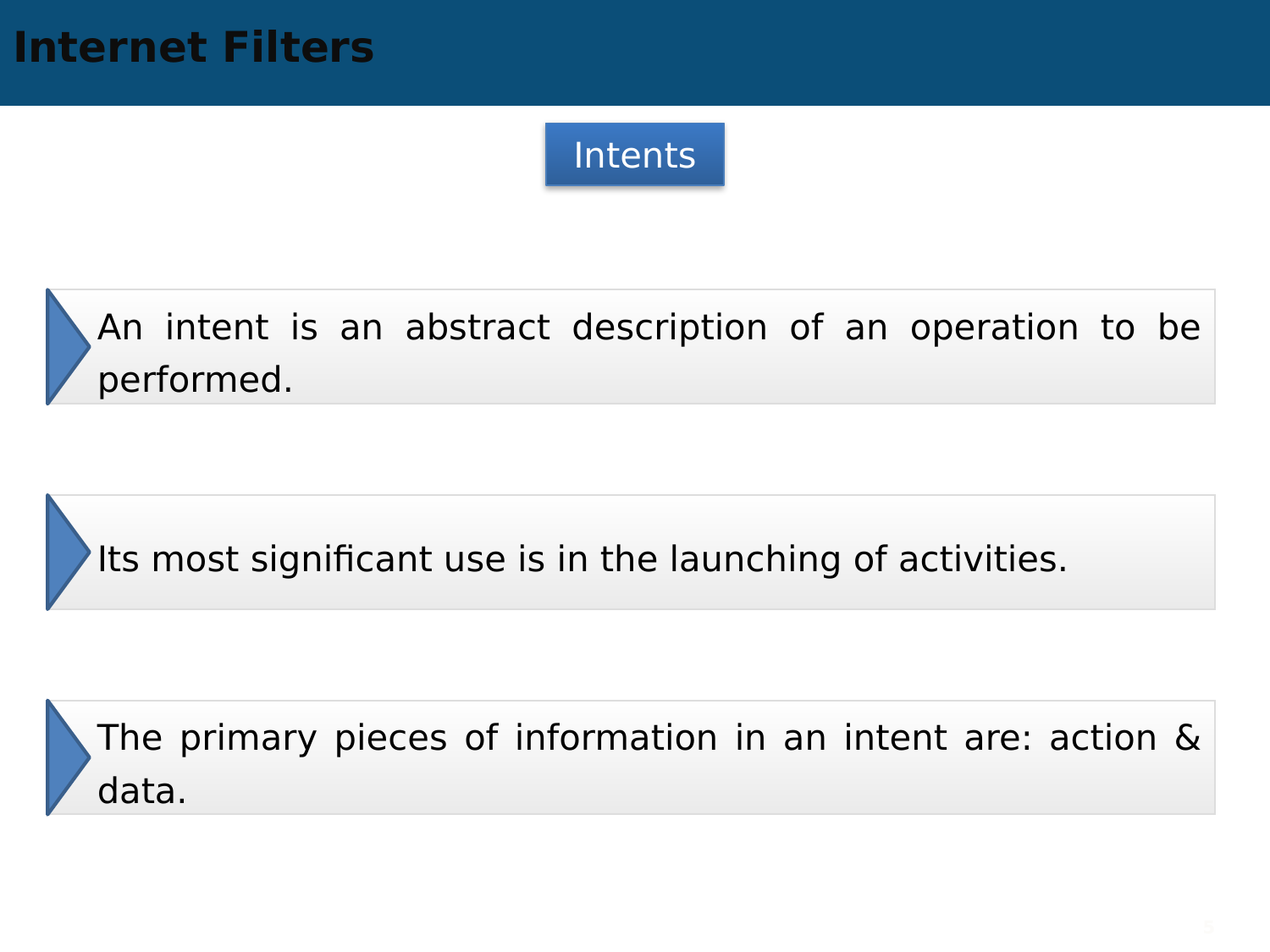

# Internet Filters
Intents
An intent is an abstract description of an operation to be performed.

Its most significant use is in the launching of activities.

The primary pieces of information in an intent are: action & data.